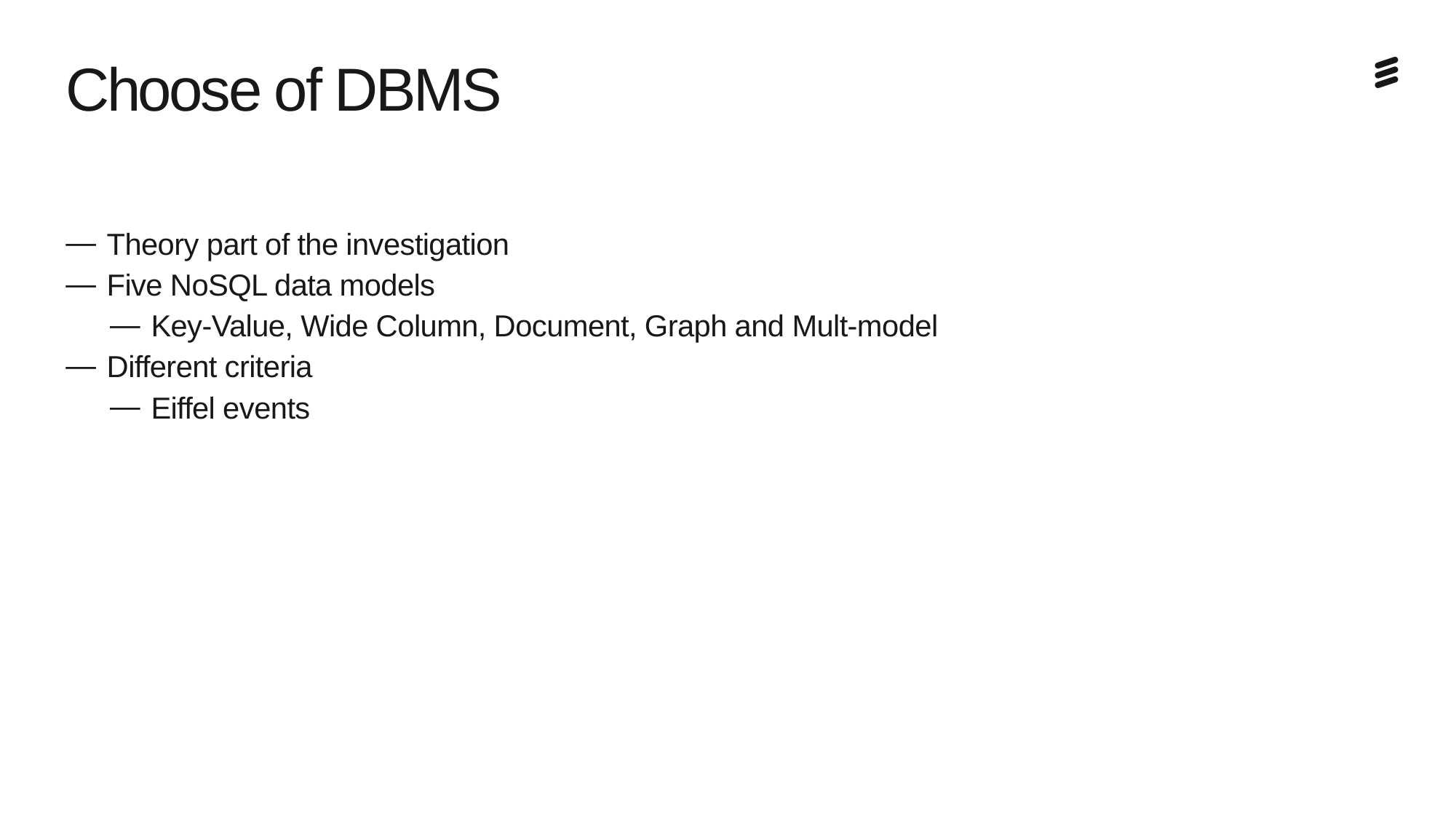

# Choose of DBMS
Theory part of the investigation
Five NoSQL data models
Key-Value, Wide Column, Document, Graph and Mult-model
Different criteria
Eiffel events